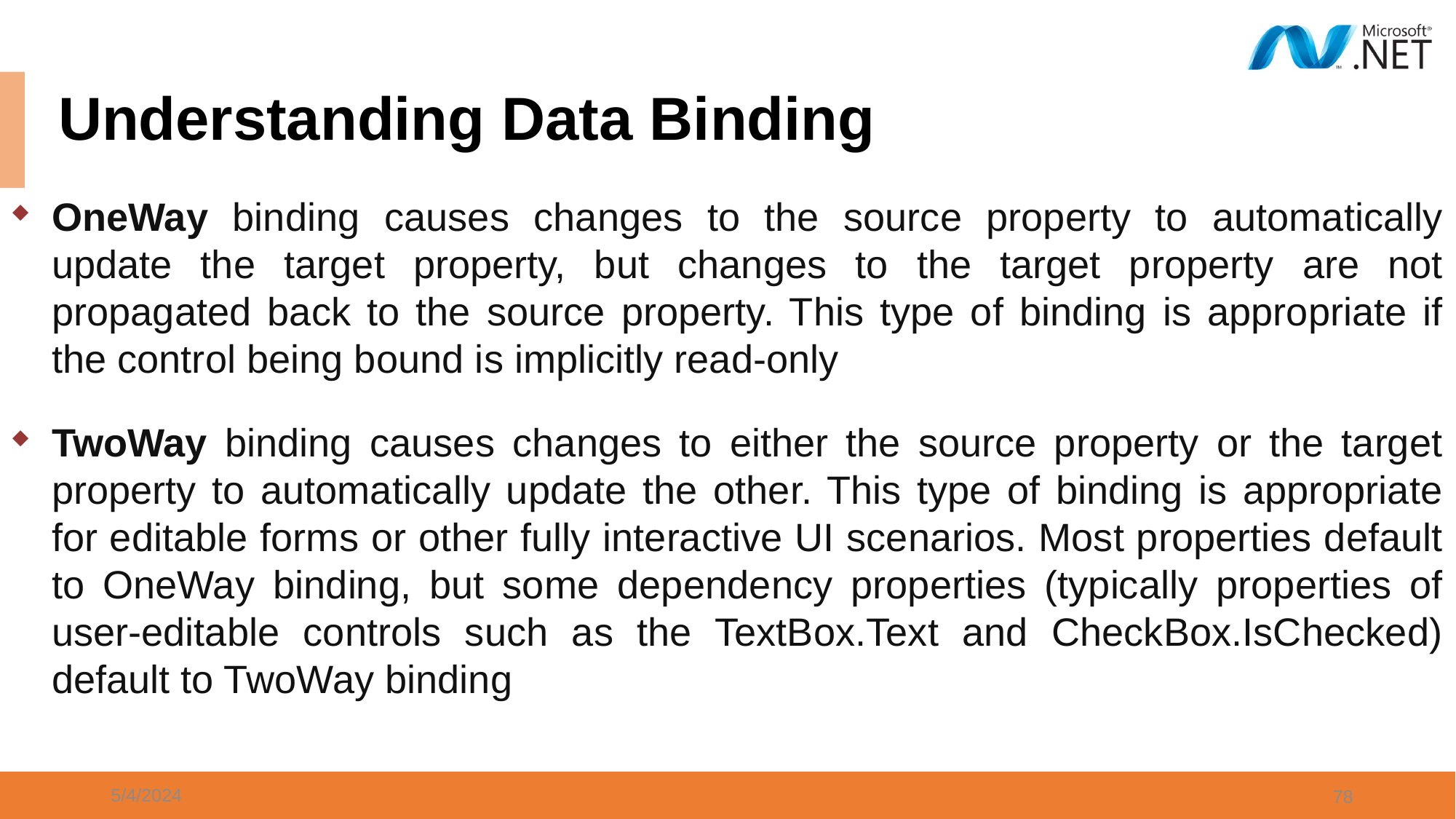

# Understanding Data Binding
OneWay binding causes changes to the source property to automatically update the target property, but changes to the target property are not propagated back to the source property. This type of binding is appropriate if the control being bound is implicitly read-only
TwoWay binding causes changes to either the source property or the target property to automatically update the other. This type of binding is appropriate for editable forms or other fully interactive UI scenarios. Most properties default to OneWay binding, but some dependency properties (typically properties of user-editable controls such as the TextBox.Text and CheckBox.IsChecked) default to TwoWay binding
5/4/2024
78